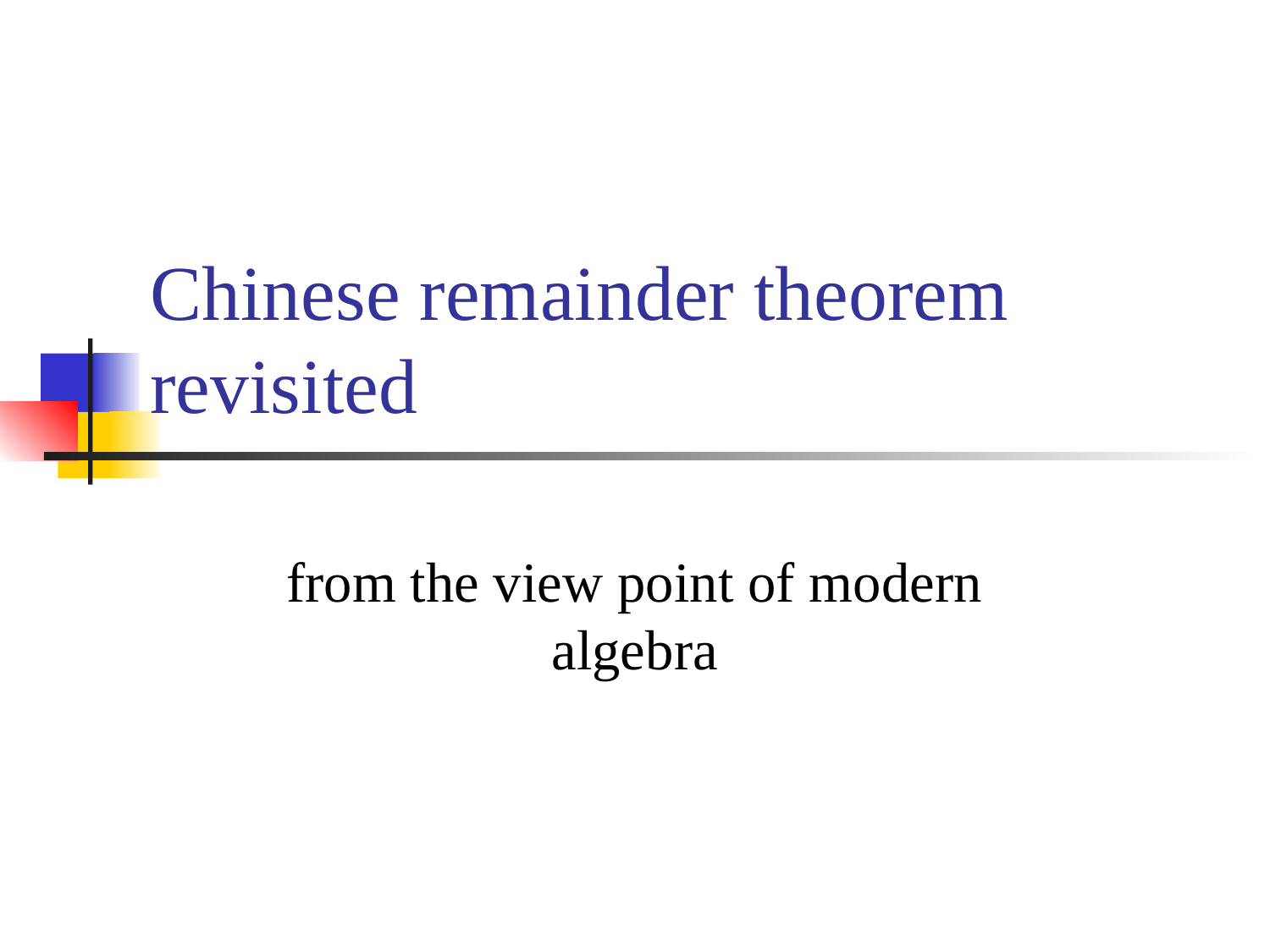

# Chinese remainder theorem revisited
from the view point of modern algebra